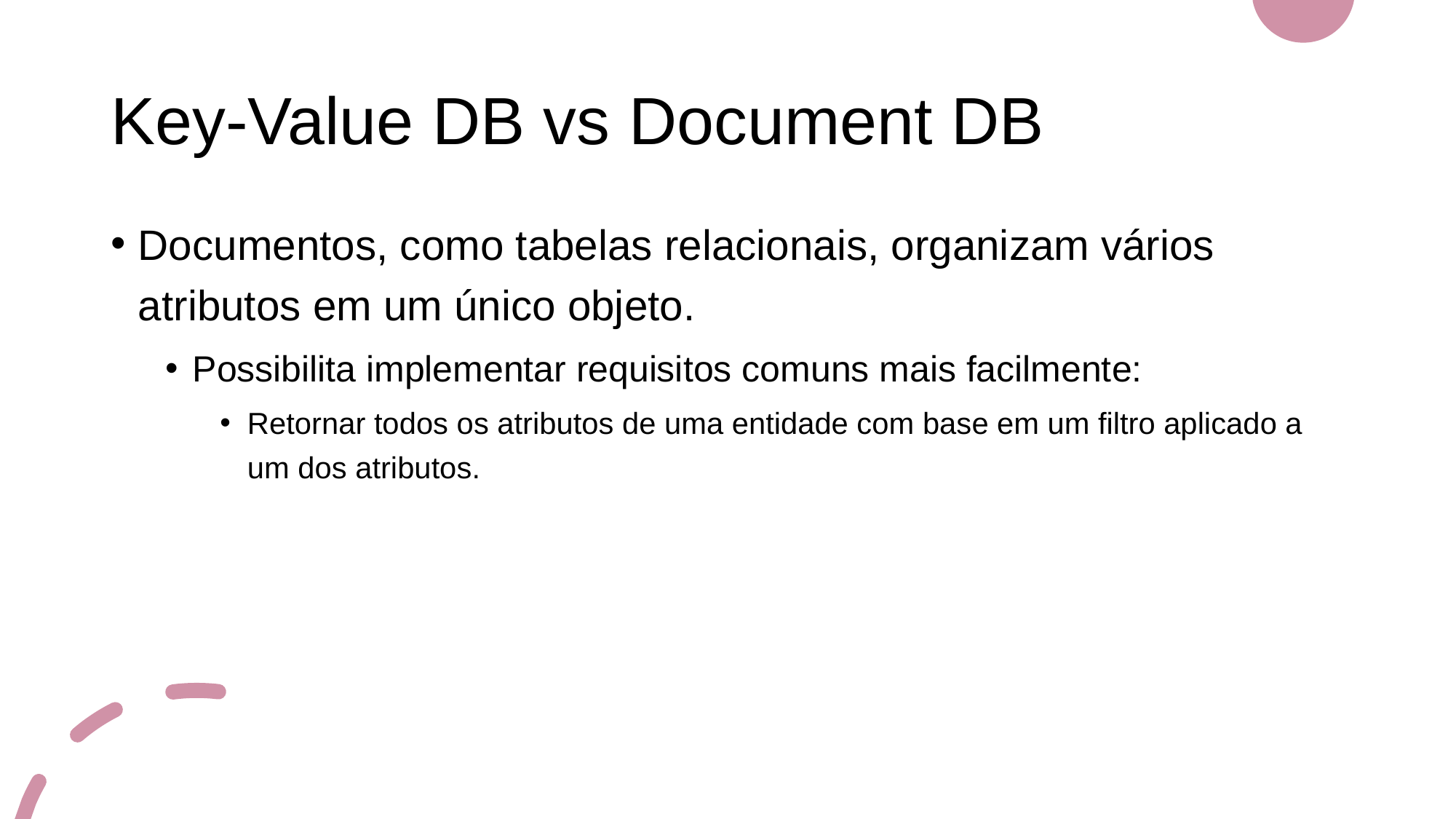

# Key-Value DB vs Document DB
Documentos, como tabelas relacionais, organizam vários atributos em um único objeto.
Possibilita implementar requisitos comuns mais facilmente:
Retornar todos os atributos de uma entidade com base em um filtro aplicado a um dos atributos.